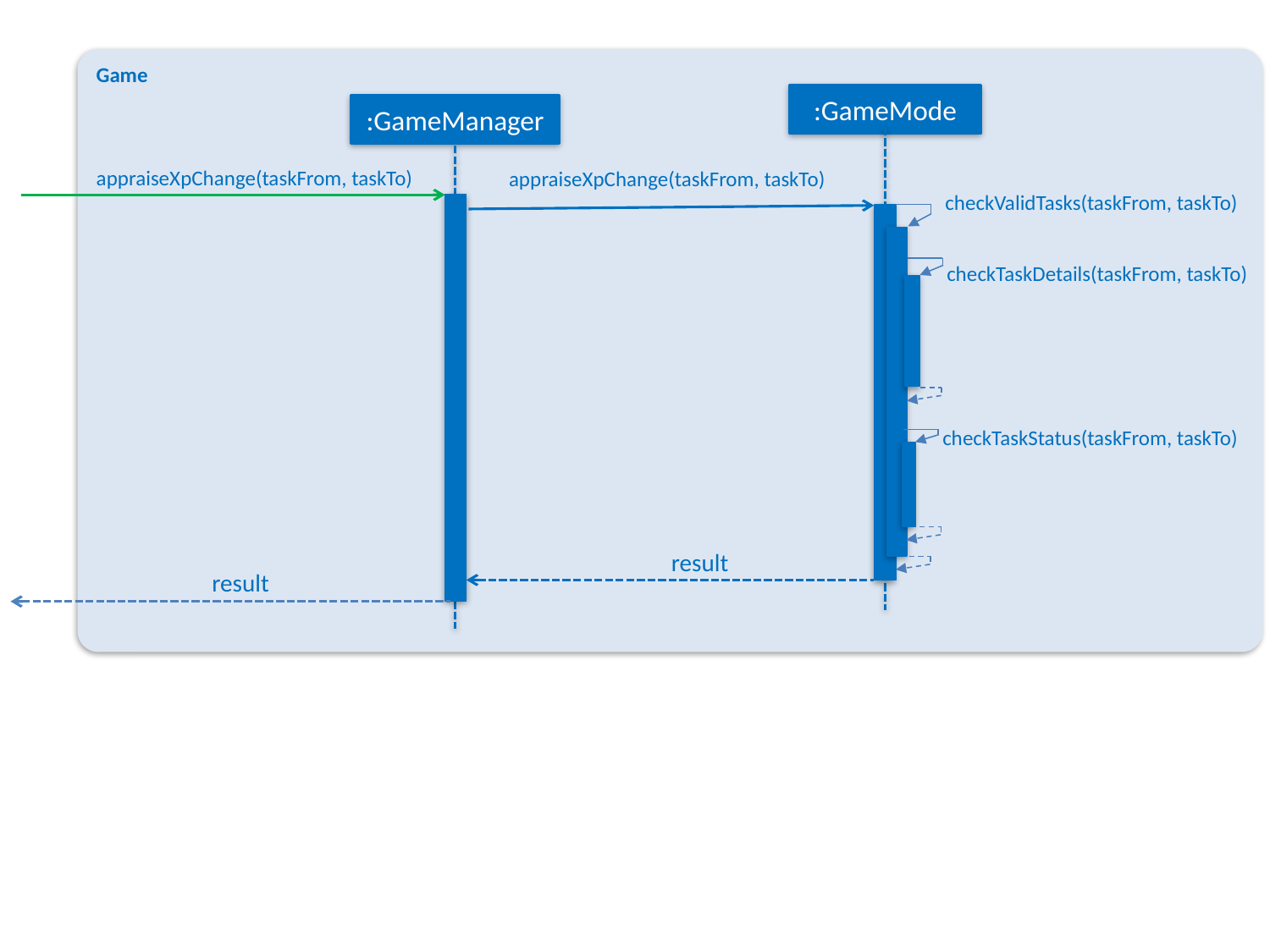

Game
:GameMode
:GameManager
appraiseXpChange(taskFrom, taskTo)
appraiseXpChange(taskFrom, taskTo)
checkValidTasks(taskFrom, taskTo)

checkTaskDetails(taskFrom, taskTo)

checkTaskStatus(taskFrom, taskTo)

result
result